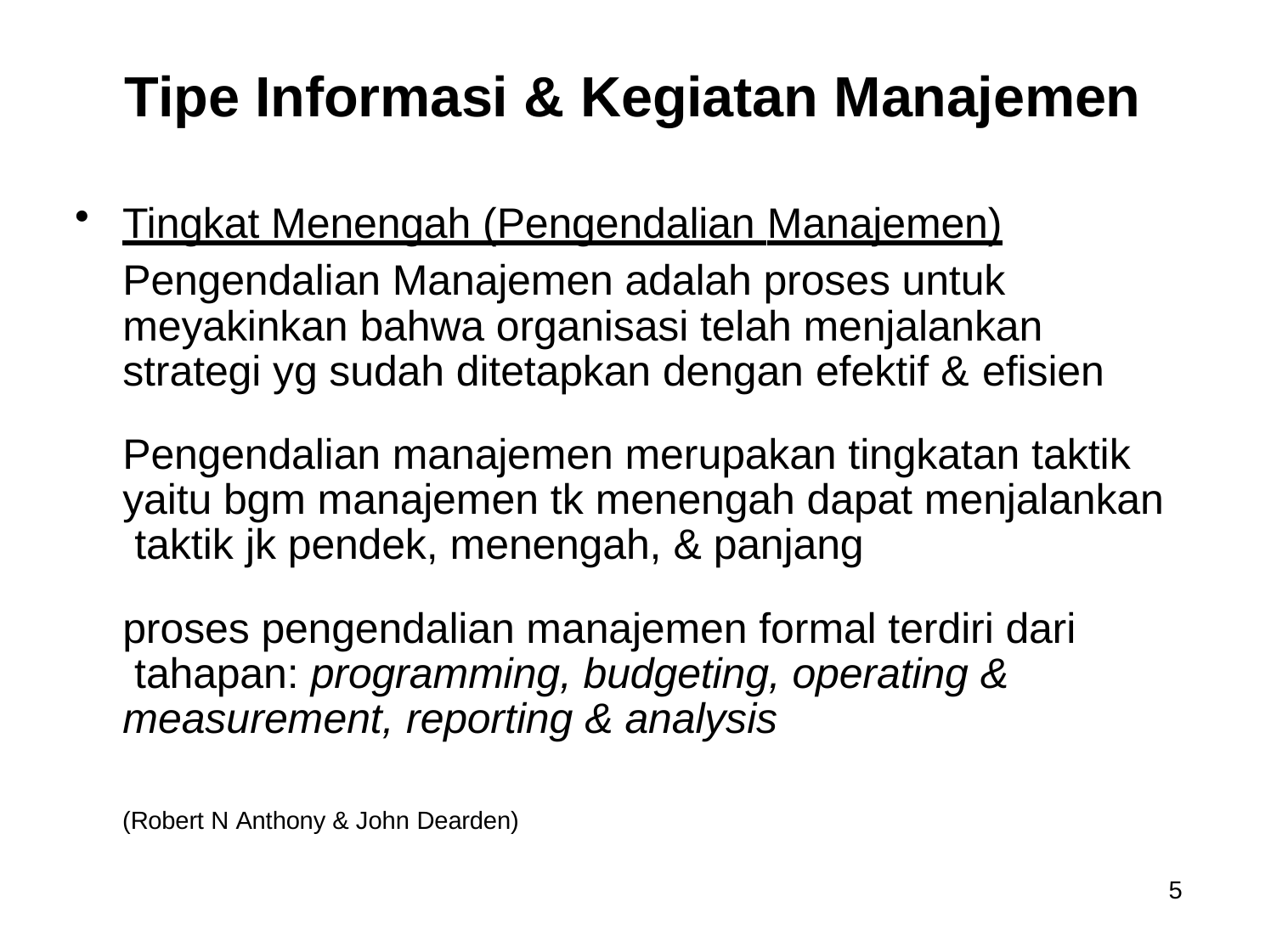

# Tipe Informasi & Kegiatan Manajemen
Tingkat Menengah (Pengendalian Manajemen)
Pengendalian Manajemen adalah proses untuk  meyakinkan bahwa organisasi telah menjalankan  strategi yg sudah ditetapkan dengan efektif & efisien
Pengendalian manajemen merupakan tingkatan taktik  yaitu bgm manajemen tk menengah dapat menjalankan  taktik jk pendek, menengah, & panjang
proses pengendalian manajemen formal terdiri dari  tahapan: programming, budgeting, operating &  measurement, reporting & analysis
(Robert N Anthony & John Dearden)
5